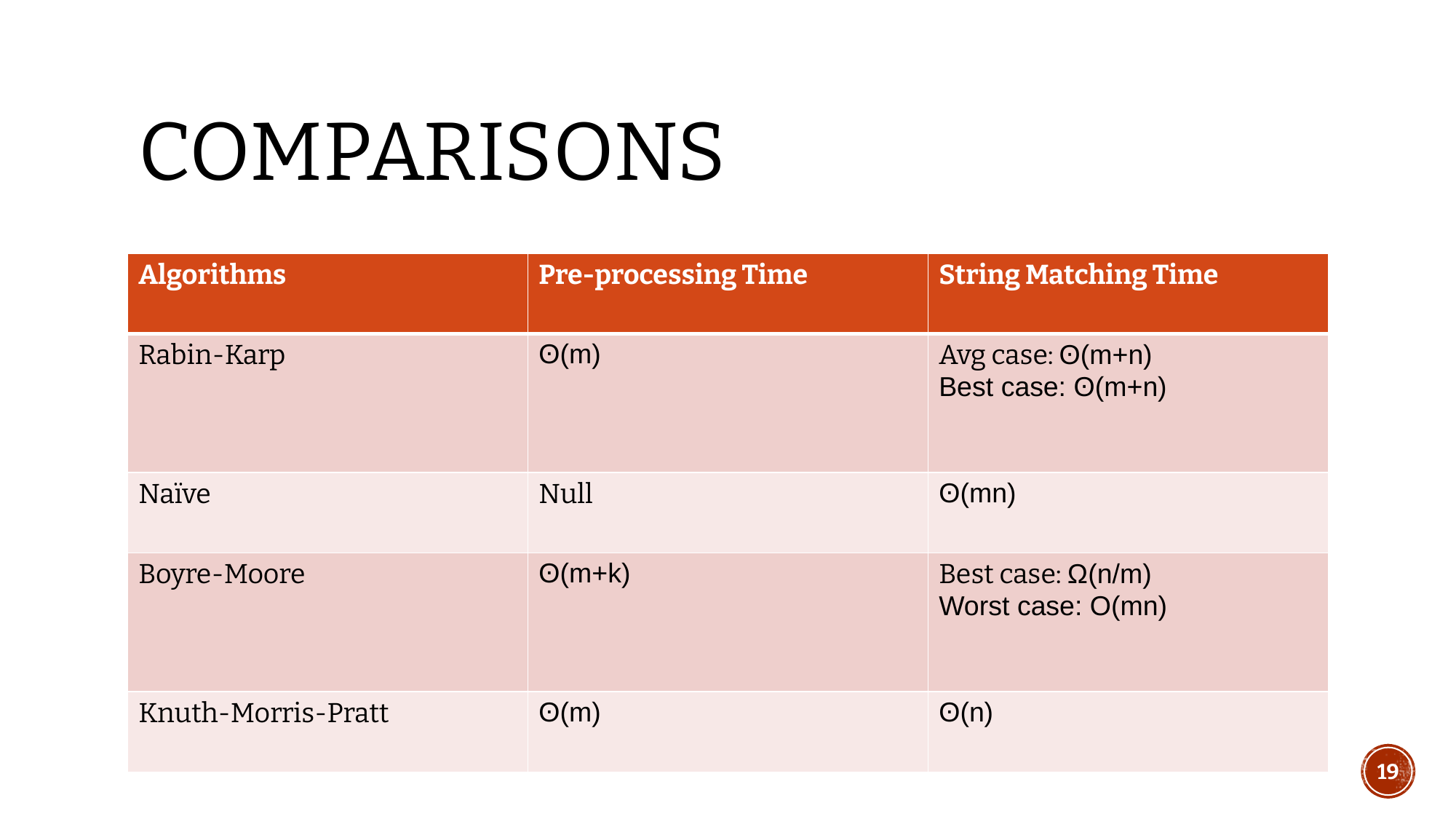

# Comparisons
| Algorithms | Pre-processing Time | String Matching Time |
| --- | --- | --- |
| Rabin-Karp | ʘ(m) | Avg case: ʘ(m+n) Best case: ʘ(m+n) |
| Naïve | Null | ʘ(mn) |
| Boyre-Moore | ʘ(m+k) | Best case: Ω(n/m) Worst case: O(mn) |
| Knuth-Morris-Pratt | ʘ(m) | ʘ(n) |
19